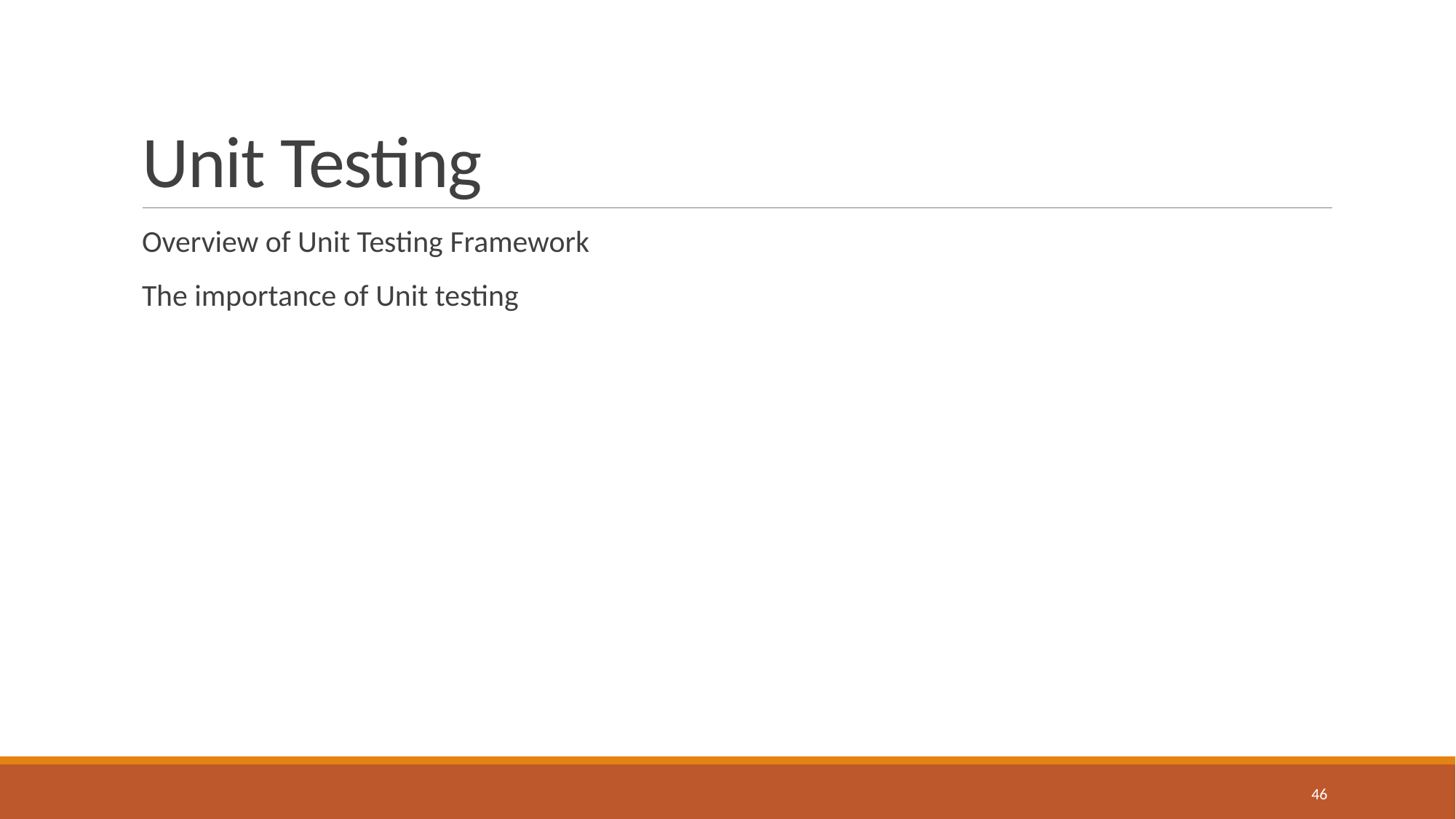

# Unit Testing
Overview of Unit Testing Framework
The importance of Unit testing

46